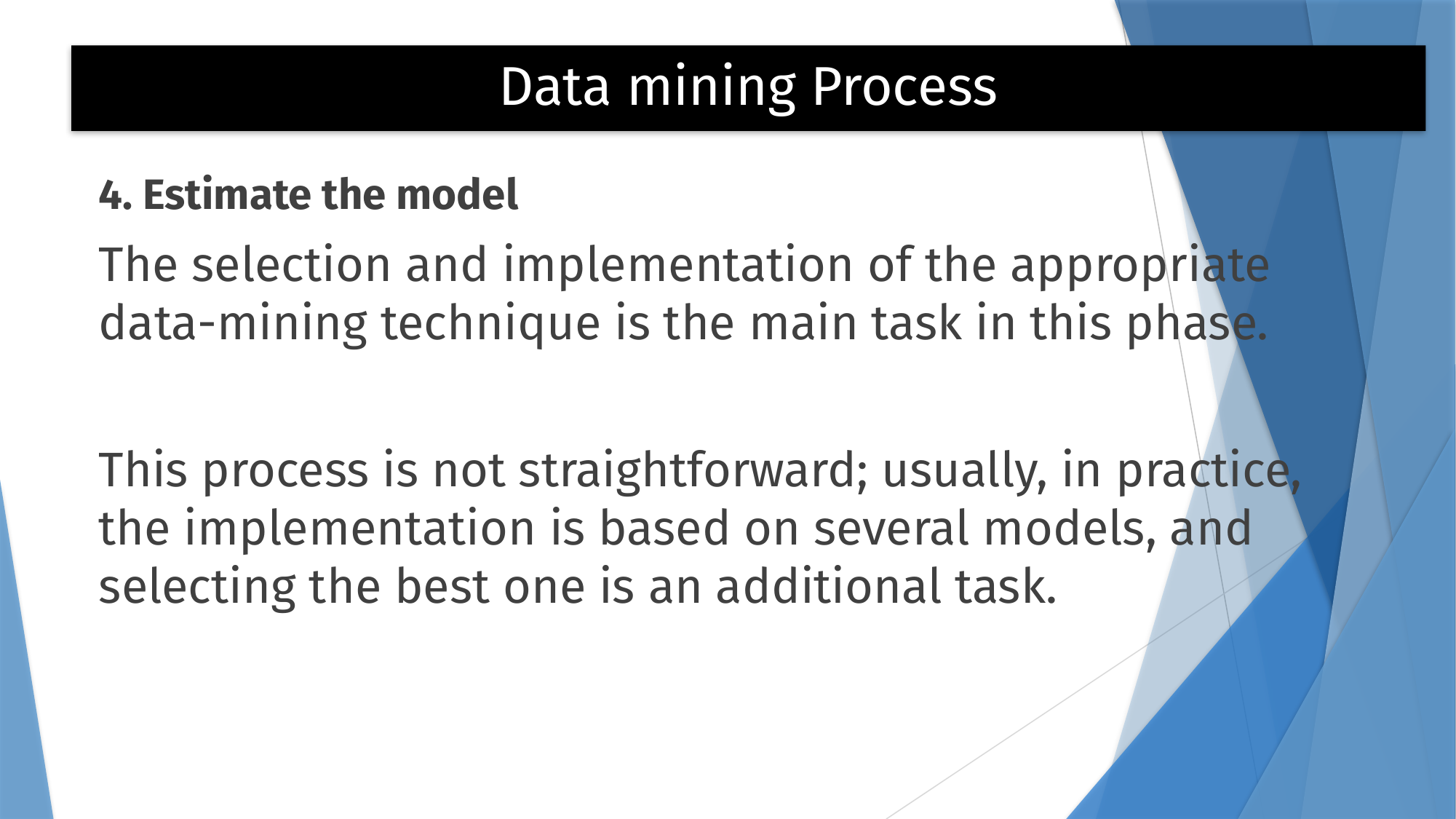

# Data mining Process
4. Estimate the model
The selection and implementation of the appropriate data-mining technique is the main task in this phase.

This process is not straightforward; usually, in practice, the implementation is based on several models, and selecting the best one is an additional task.